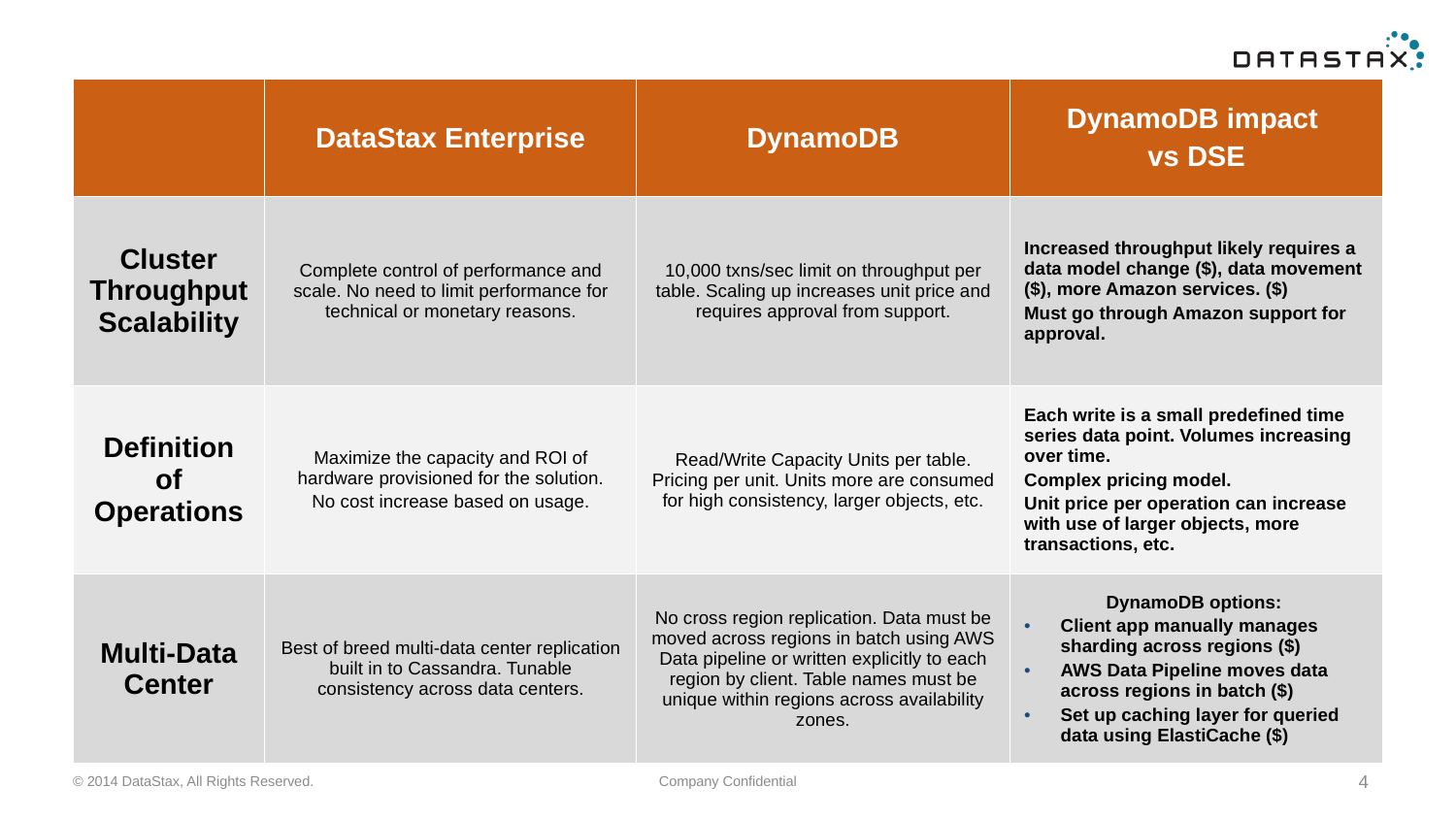

|  | DataStax Enterprise | DynamoDB | DynamoDB impact vs DSE |
| --- | --- | --- | --- |
| Cluster Throughput Scalability | Complete control of performance and scale. No need to limit performance for technical or monetary reasons. | 10,000 txns/sec limit on throughput per table. Scaling up increases unit price and requires approval from support. | Increased throughput likely requires a data model change ($), data movement ($), more Amazon services. ($) Must go through Amazon support for approval. |
| Definition of Operations | Maximize the capacity and ROI of hardware provisioned for the solution. No cost increase based on usage. | Read/Write Capacity Units per table. Pricing per unit. Units more are consumed for high consistency, larger objects, etc. | Each write is a small predefined time series data point. Volumes increasing over time. Complex pricing model. Unit price per operation can increase with use of larger objects, more transactions, etc. |
| Multi-Data Center | Best of breed multi-data center replication built in to Cassandra. Tunable consistency across data centers. | No cross region replication. Data must be moved across regions in batch using AWS Data pipeline or written explicitly to each region by client. Table names must be unique within regions across availability zones. | DynamoDB options: Client app manually manages sharding across regions ($) AWS Data Pipeline moves data across regions in batch ($) Set up caching layer for queried data using ElastiCache ($) |
© 2014 DataStax, All Rights Reserved.
Company Confidential
4